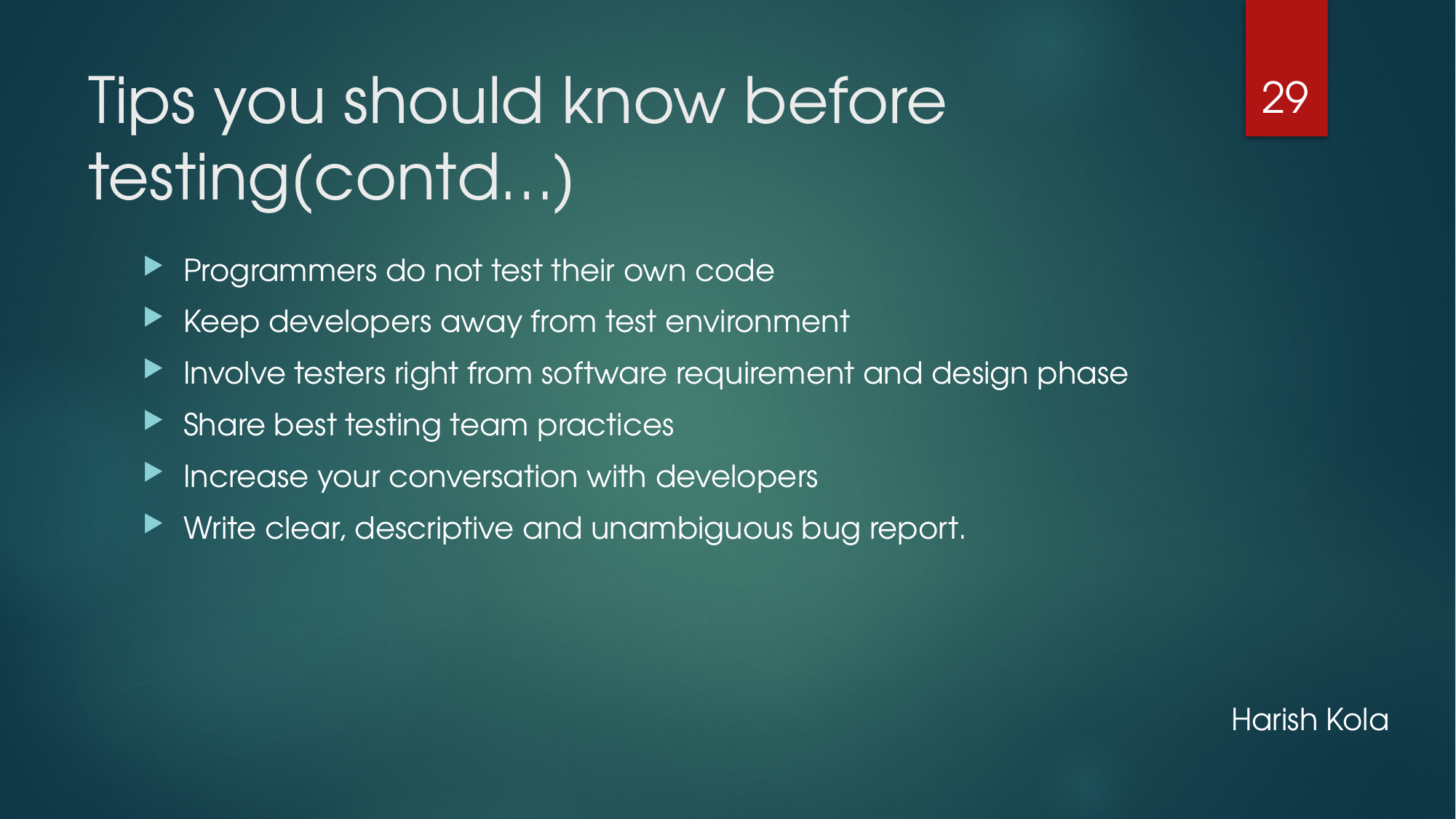

29
# Tips you should know before testing(contd…)
Programmers do not test their own code
Keep developers away from test environment
Involve testers right from software requirement and design phase
Share best testing team practices
Increase your conversation with developers
Write clear, descriptive and unambiguous bug report.
Harish Kola